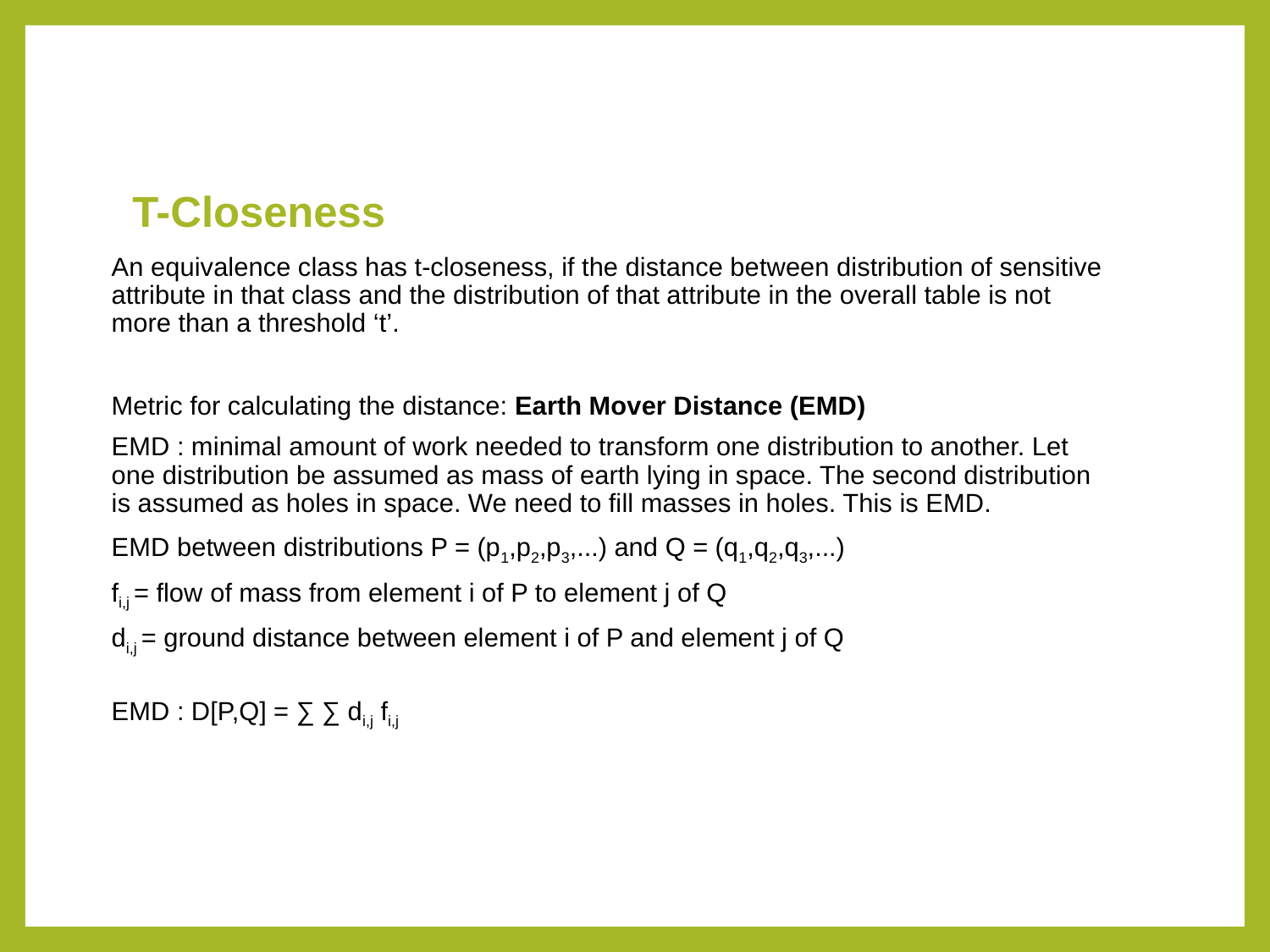

T-Closeness
An equivalence class has t-closeness, if the distance between distribution of sensitive attribute in that class and the distribution of that attribute in the overall table is not more than a threshold ‘t’.

Metric for calculating the distance: Earth Mover Distance (EMD)
EMD : minimal amount of work needed to transform one distribution to another. Let one distribution be assumed as mass of earth lying in space. The second distribution is assumed as holes in space. We need to fill masses in holes. This is EMD.
EMD between distributions P = (p1,p2,p3,...) and Q = (q1,q2,q3,...)
fi,j = flow of mass from element i of P to element j of Q
di,j = ground distance between element i of P and element j of Q
EMD : D[P,Q] = ∑ ∑ di,j fi,j